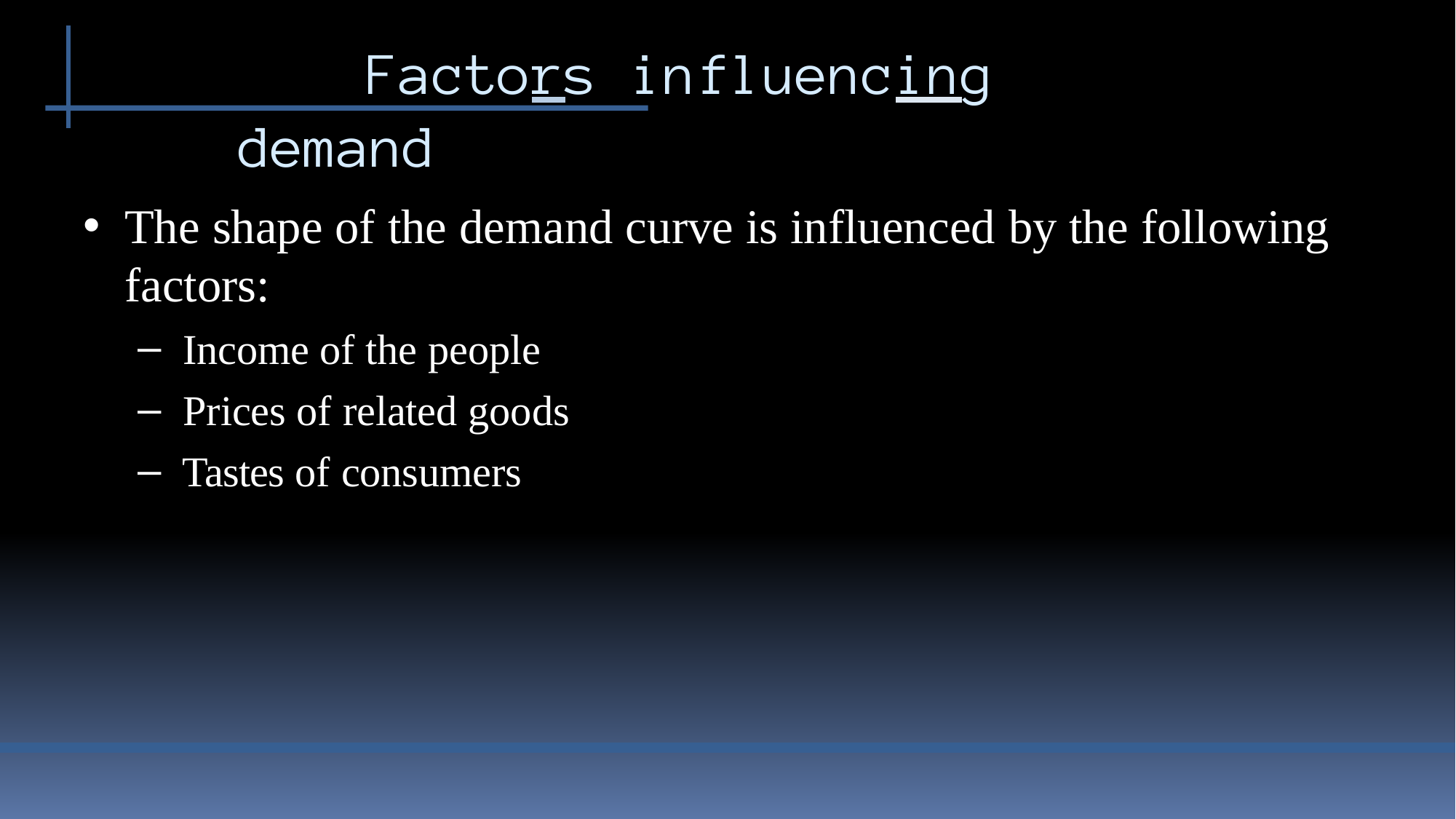

# Factors influencing demand
The shape of the demand curve is influenced by the following  factors:
Income of the people
Prices of related goods
Tastes of consumers